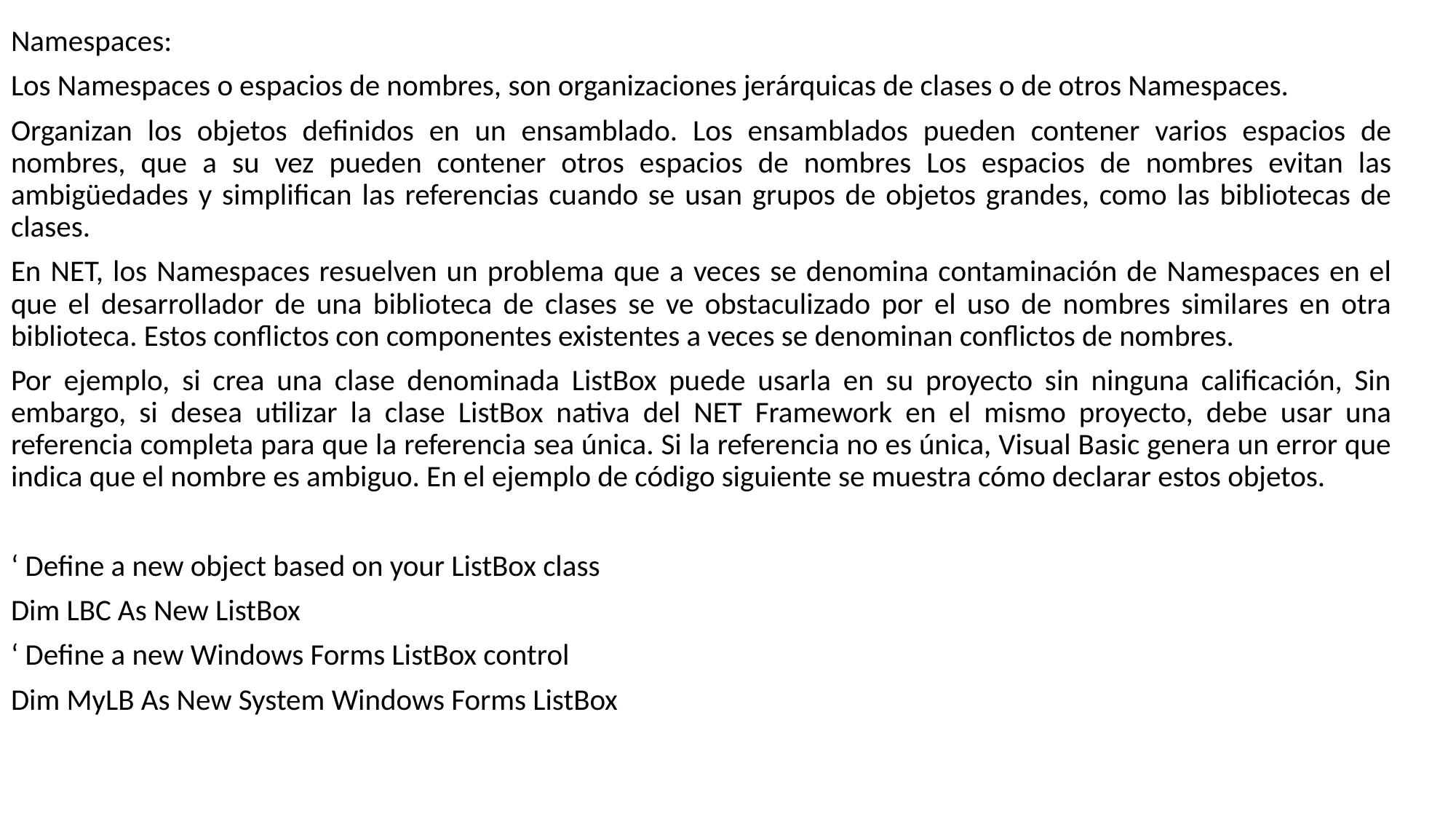

Namespaces:
Los Namespaces o espacios de nombres, son organizaciones jerárquicas de clases o de otros Namespaces.
Organizan los objetos definidos en un ensamblado. Los ensamblados pueden contener varios espacios de nombres, que a su vez pueden contener otros espacios de nombres Los espacios de nombres evitan las ambigüedades y simplifican las referencias cuando se usan grupos de objetos grandes, como las bibliotecas de clases.
En NET, los Namespaces resuelven un problema que a veces se denomina contaminación de Namespaces en el que el desarrollador de una biblioteca de clases se ve obstaculizado por el uso de nombres similares en otra biblioteca. Estos conflictos con componentes existentes a veces se denominan conflictos de nombres.
Por ejemplo, si crea una clase denominada ListBox puede usarla en su proyecto sin ninguna calificación, Sin embargo, si desea utilizar la clase ListBox nativa del NET Framework en el mismo proyecto, debe usar una referencia completa para que la referencia sea única. Si la referencia no es única, Visual Basic genera un error que indica que el nombre es ambiguo. En el ejemplo de código siguiente se muestra cómo declarar estos objetos.

‘ Define a new object based on your ListBox class
Dim LBC As New ListBox
‘ Define a new Windows Forms ListBox control
Dim MyLB As New System Windows Forms ListBox